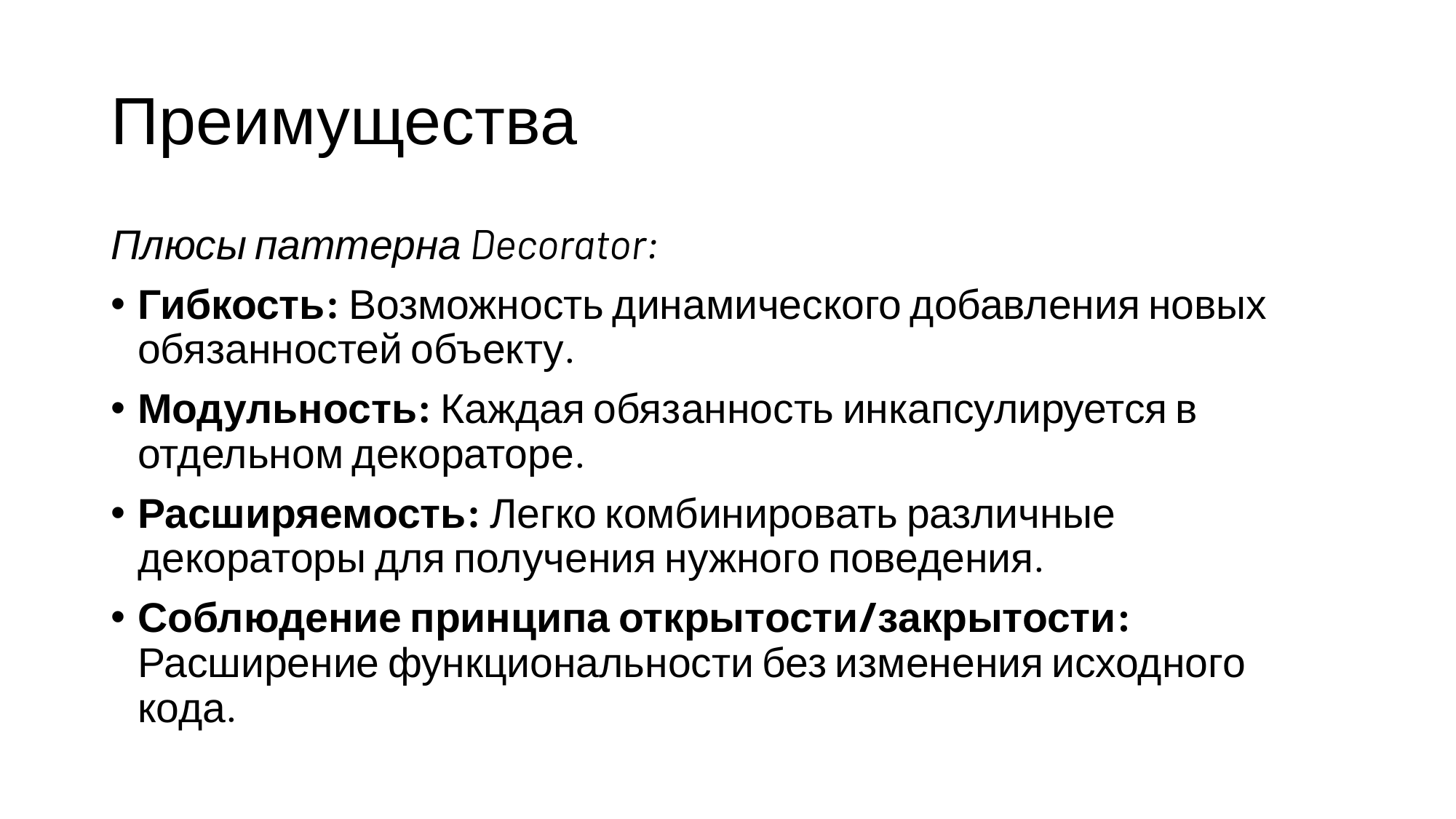

# Преимущества
Плюсы паттерна Decorator:
Гибкость: Возможность динамического добавления новых обязанностей объекту.
Модульность: Каждая обязанность инкапсулируется в отдельном декораторе.
Расширяемость: Легко комбинировать различные декораторы для получения нужного поведения.
Соблюдение принципа открытости/закрытости: Расширение функциональности без изменения исходного кода.